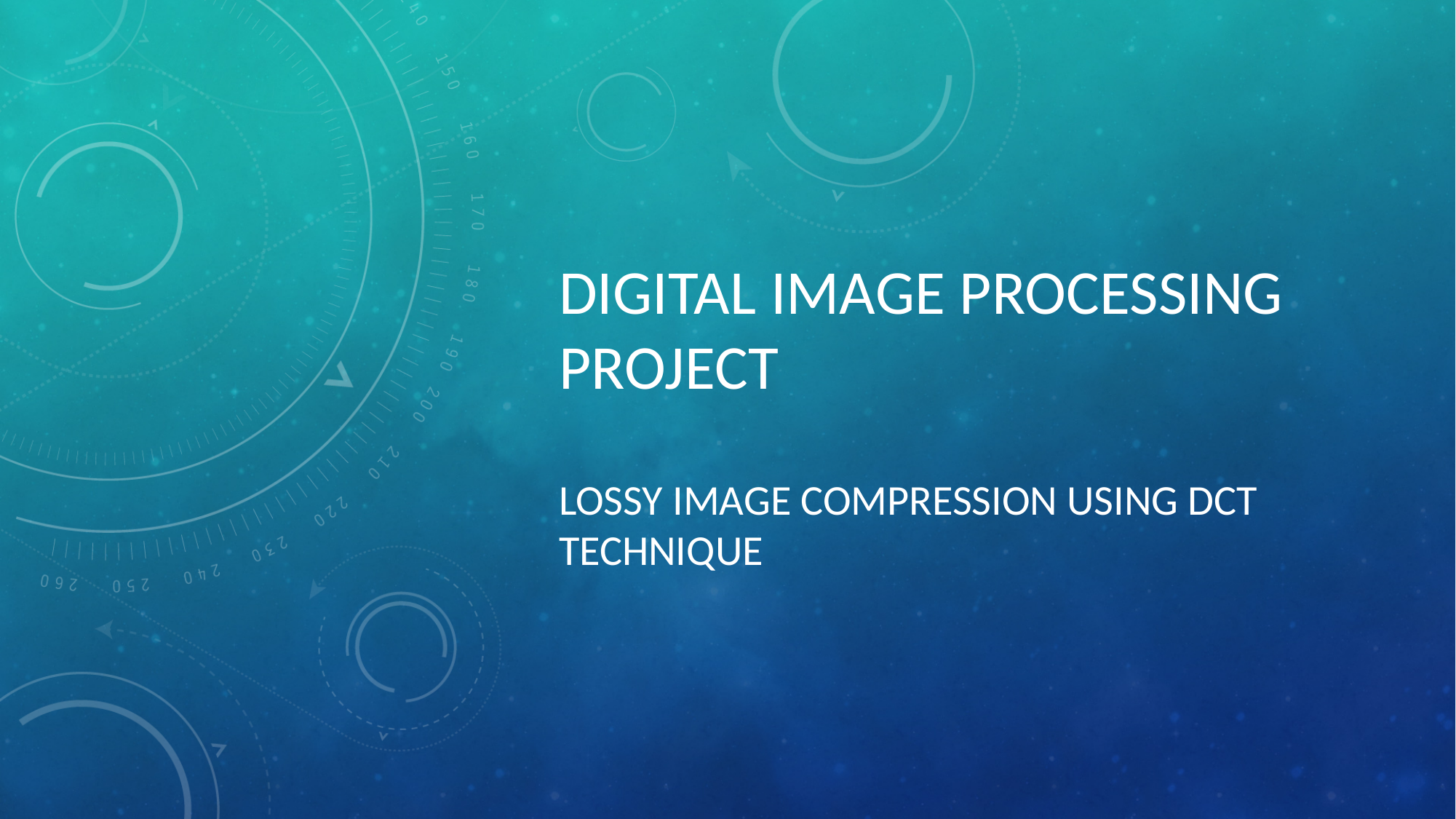

# Digital Image Processing project
Lossy image compression using dct technique